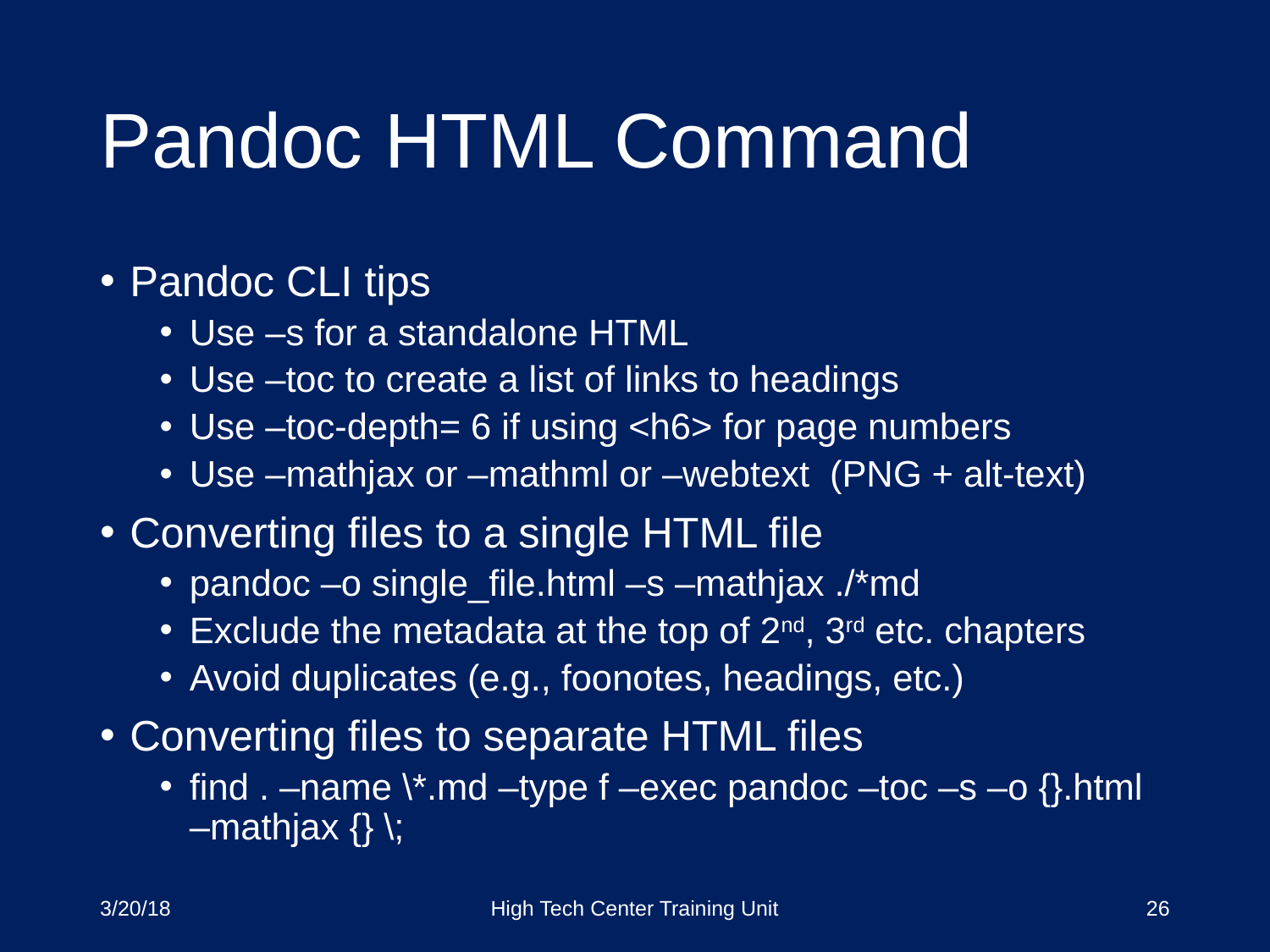

# Pandoc HTML Command
Pandoc CLI tips
Use –s for a standalone HTML
Use –toc to create a list of links to headings
Use –toc-depth= 6 if using <h6> for page numbers
Use –mathjax or –mathml or –webtext  (PNG + alt-text)
Converting files to a single HTML file
pandoc –o single_file.html –s –mathjax ./*md
Exclude the metadata at the top of 2nd, 3rd etc. chapters
Avoid duplicates (e.g., foonotes, headings, etc.)
Converting files to separate HTML files
find . –name \*.md –type f –exec pandoc –toc –s –o {}.html –mathjax {} \;

3/20/18
High Tech Center Training Unit
26